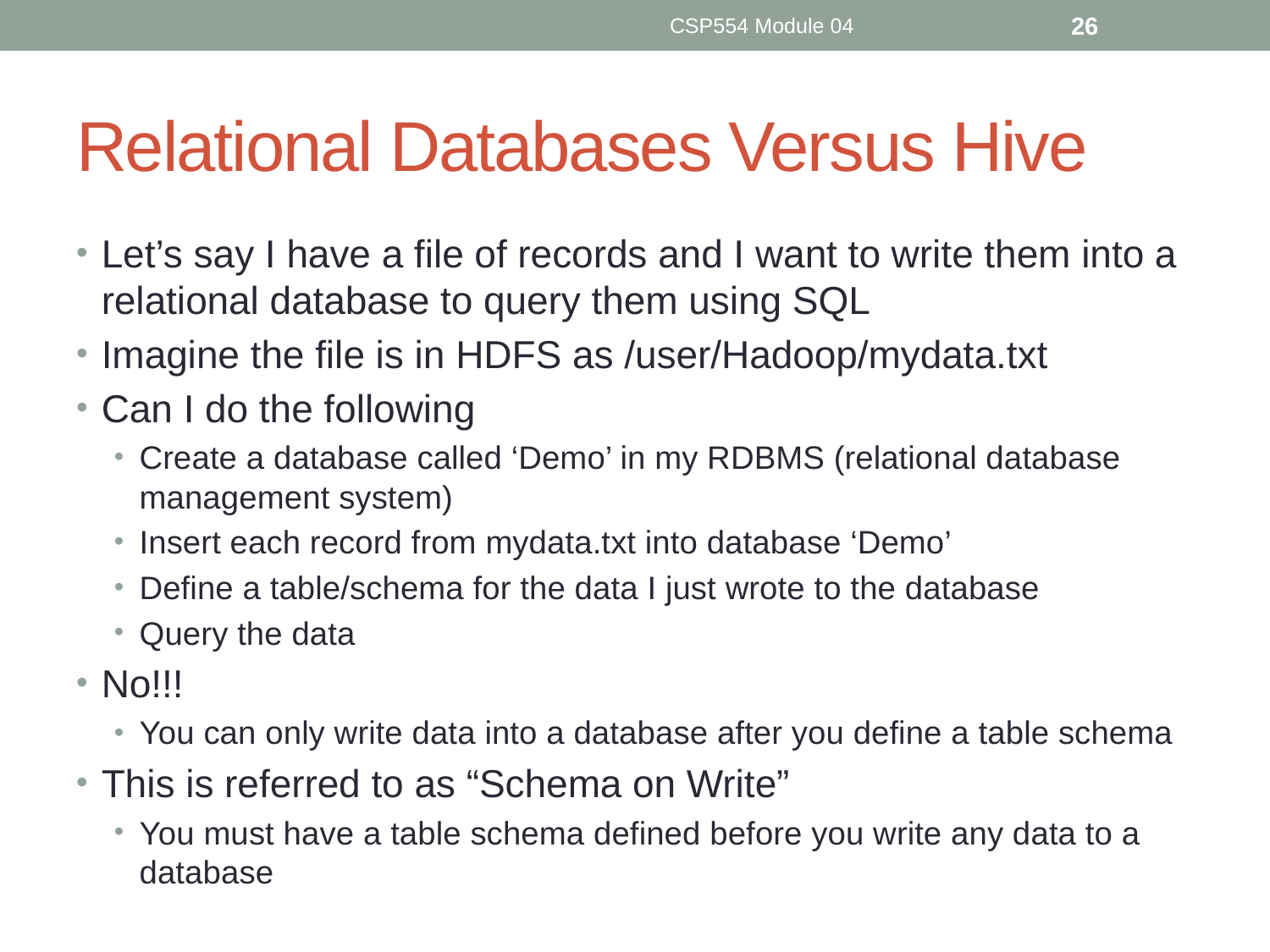

CSP554 Module 04
26
# Relational Databases Versus Hive
Let’s say I have a file of records and I want to write them into a relational database to query them using SQL
Imagine the file is in HDFS as /user/Hadoop/mydata.txt
Can I do the following
Create a database called ‘Demo’ in my RDBMS (relational database management system)
Insert each record from mydata.txt into database ‘Demo’
Define a table/schema for the data I just wrote to the database
Query the data
No!!!
You can only write data into a database after you define a table schema
This is referred to as “Schema on Write”
You must have a table schema defined before you write any data to a database